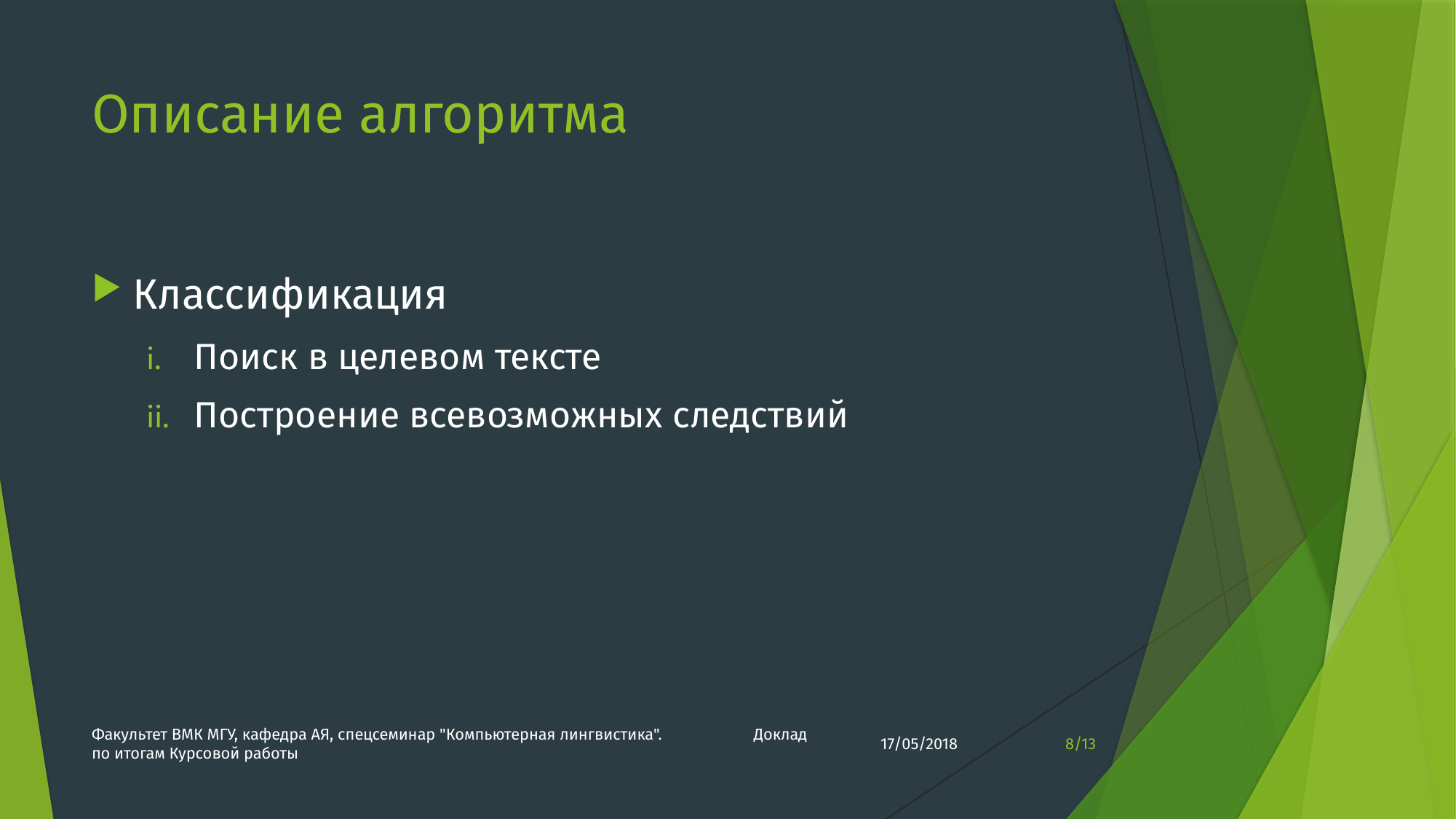

# Описание алгоритма
Классификация
Поиск в целевом тексте
Построение всевозможных следствий
Факультет ВМК МГУ, кафедра АЯ, спецсеминар "Компьютерная лингвистика".                      Доклад по итогам Курсовой работы
17/05/2018
8/13